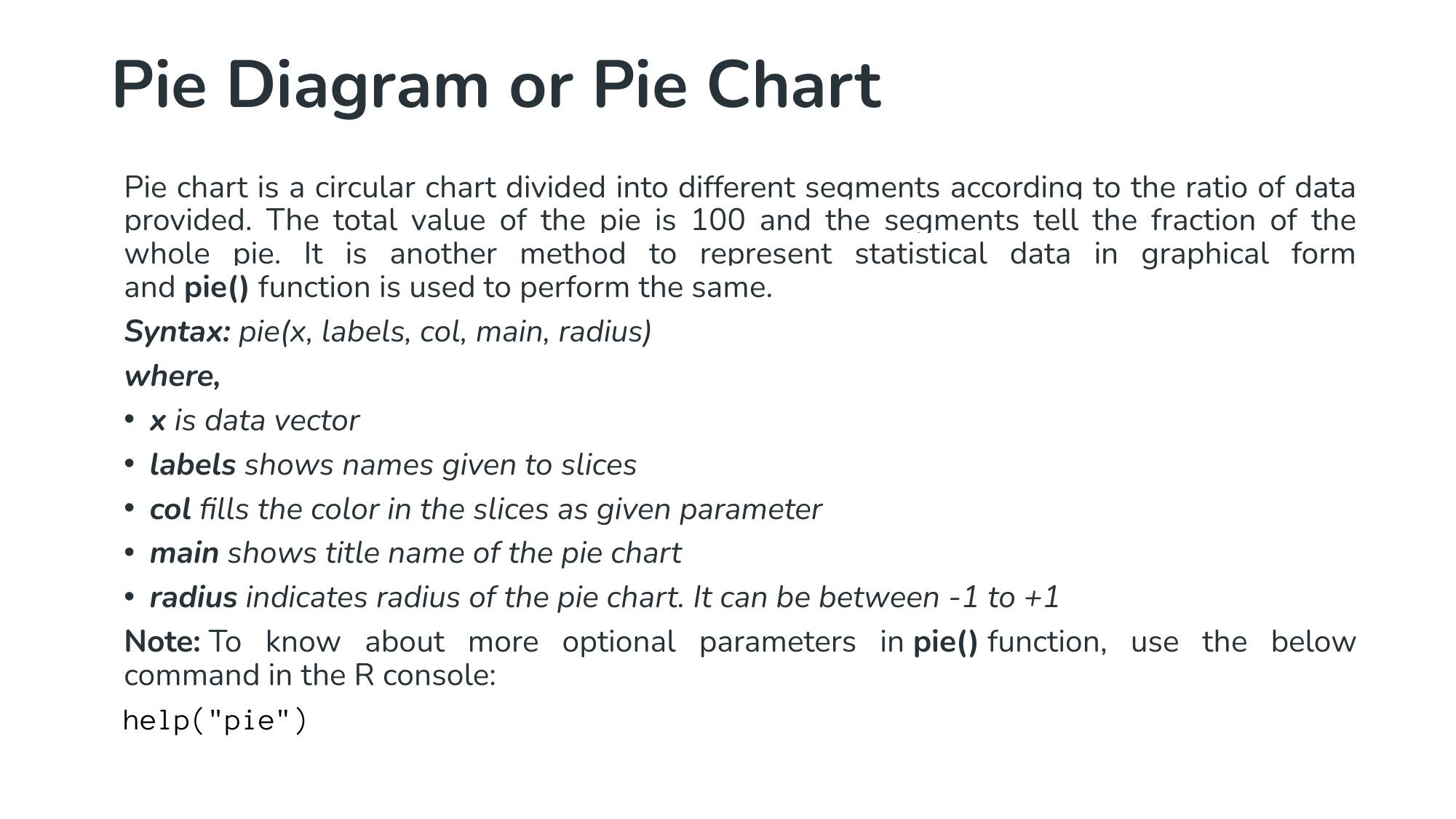

# Pie Diagram or Pie Chart
Pie chart is a circular chart divided into different segments according to the ratio of data provided. The total value of the pie is 100 and the segments tell the fraction of the whole pie. It is another method to represent statistical data in graphical form and pie() function is used to perform the same.
Syntax: pie(x, labels, col, main, radius)
where,
x is data vector
labels shows names given to slices
col fills the color in the slices as given parameter
main shows title name of the pie chart
radius indicates radius of the pie chart. It can be between -1 to +1
Note: To know about more optional parameters in pie() function, use the below command in the R console:
help("pie")